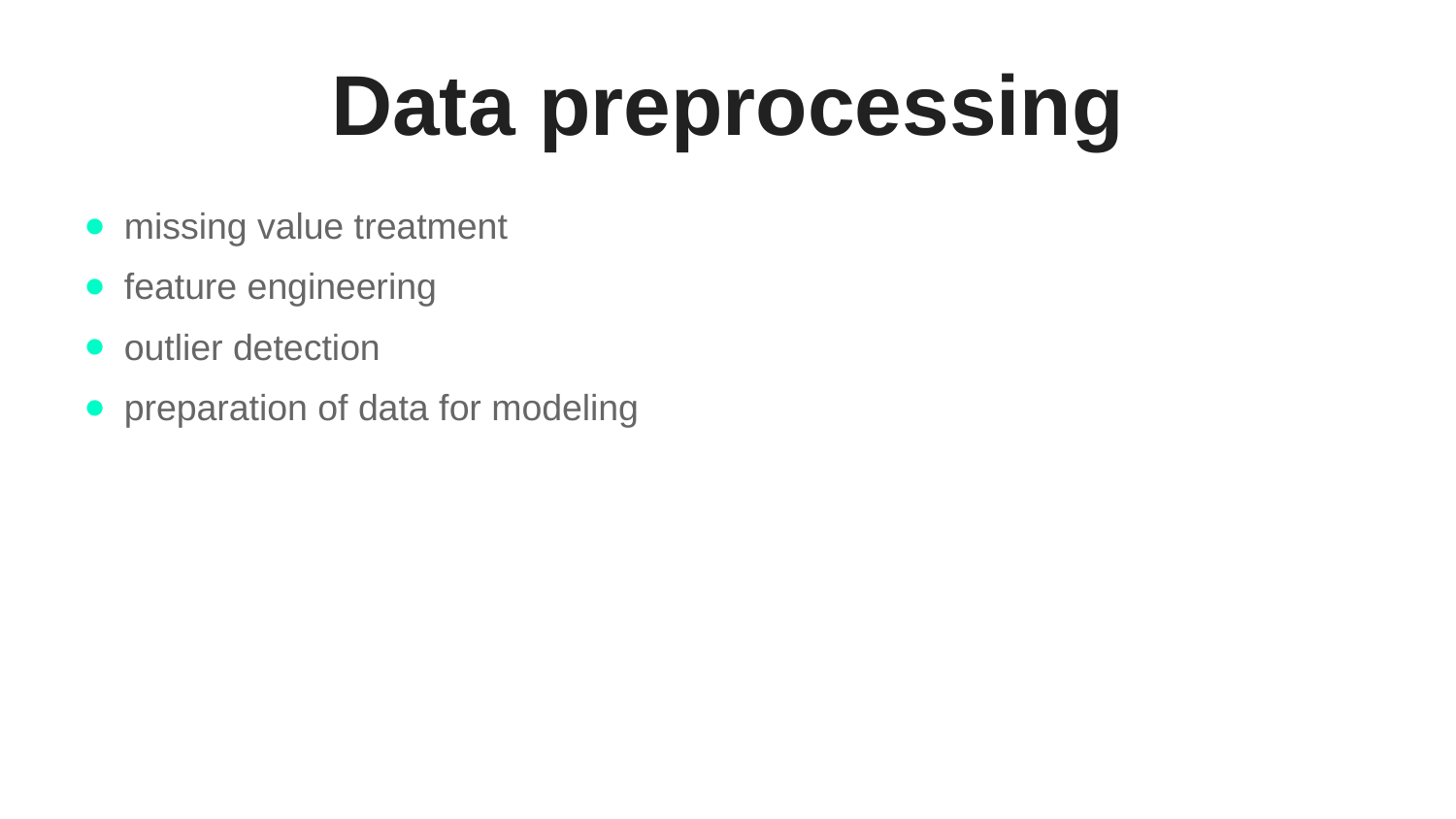

# Data preprocessing
missing value treatment
feature engineering
outlier detection
preparation of data for modeling